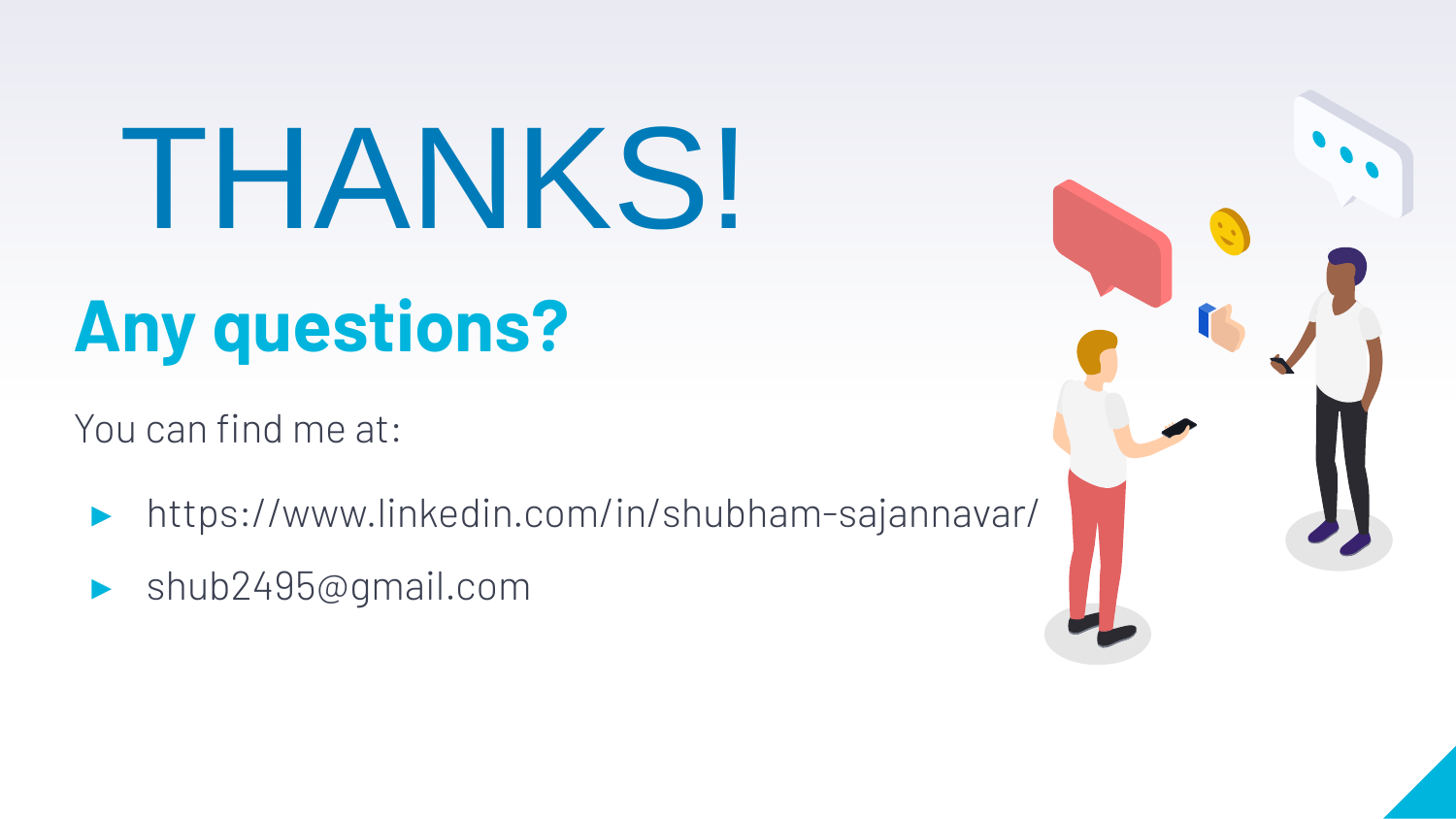

THANKS!
Any questions?
You can find me at:
https://www.linkedin.com/in/shubham-sajannavar/
shub2495@gmail.com